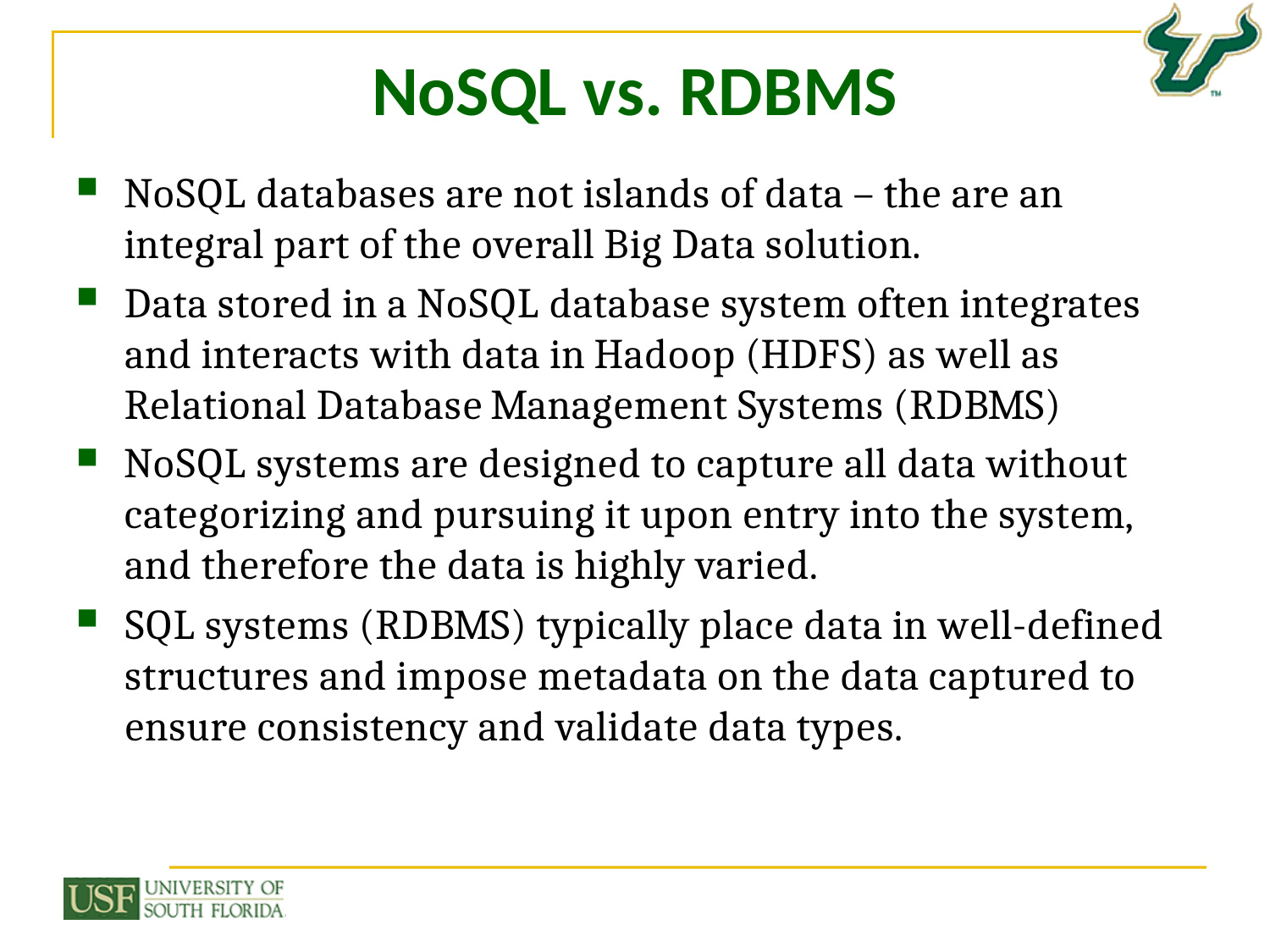

# NoSQL vs. RDBMS
NoSQL databases are not islands of data – the are an integral part of the overall Big Data solution.
Data stored in a NoSQL database system often integrates and interacts with data in Hadoop (HDFS) as well as Relational Database Management Systems (RDBMS)
NoSQL systems are designed to capture all data without categorizing and pursuing it upon entry into the system, and therefore the data is highly varied.
SQL systems (RDBMS) typically place data in well-defined structures and impose metadata on the data captured to ensure consistency and validate data types.